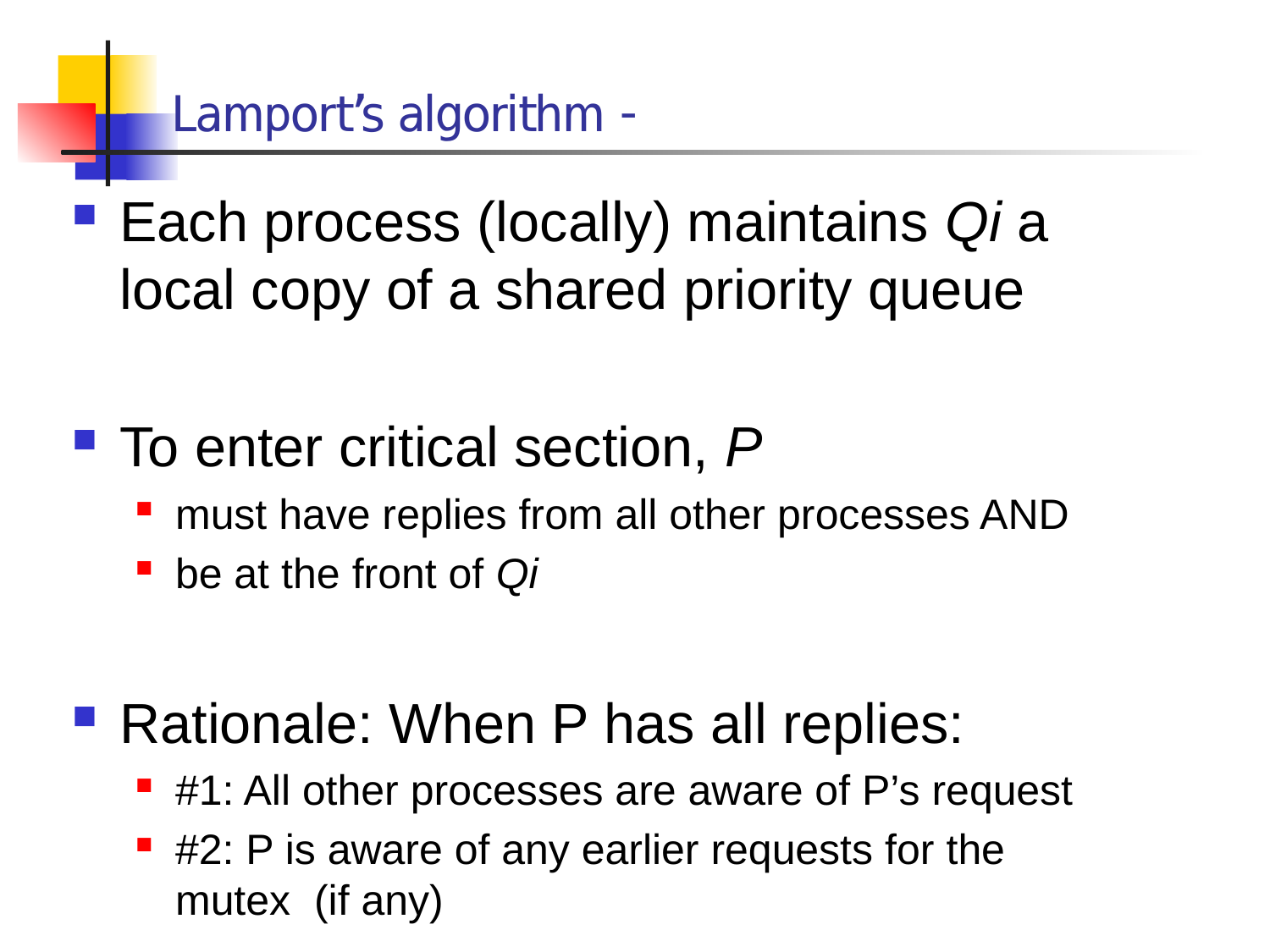

# Lamport’s algorithm -
Each process (locally) maintains Qi a local copy of a shared priority queue

To enter critical section, P
must have replies from all other processes AND
be at the front of Qi

Rationale: When P has all replies:
#1: All other processes are aware of P’s request
#2: P is aware of any earlier requests for the mutex  (if any)